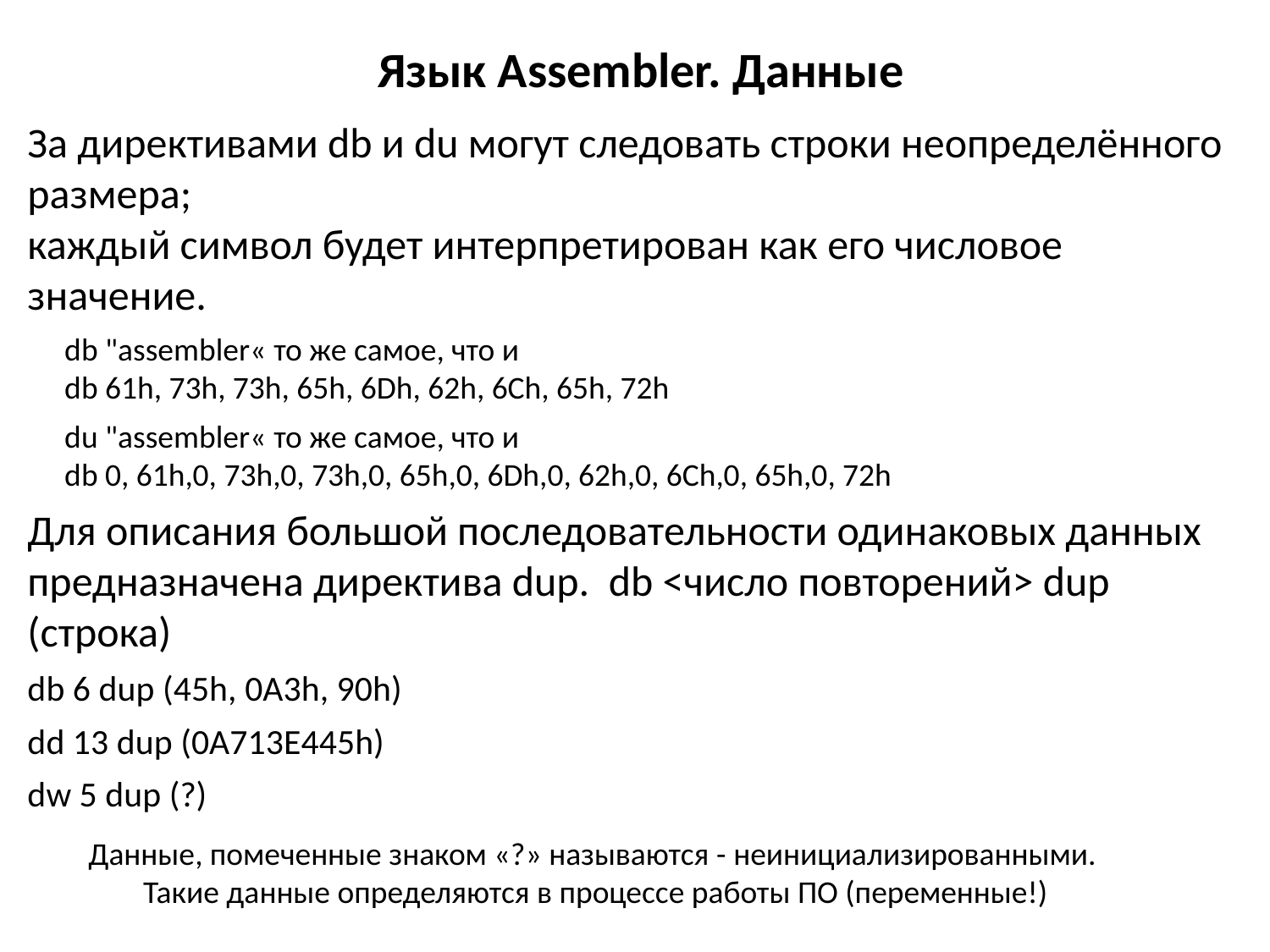

# Язык Assembler. Данные
За директивами db и du могут следовать строки неопределённого размера;
каждый символ будет интерпретирован как его числовое значение.
db "assembler« то же самое, что и
db 61h, 73h, 73h, 65h, 6Dh, 62h, 6Ch, 65h, 72h
du "assembler« то же самое, что и
db 0, 61h,0, 73h,0, 73h,0, 65h,0, 6Dh,0, 62h,0, 6Ch,0, 65h,0, 72h
Для описания большой последовательности одинаковых данных предназначена директива dup.  db <число повторений> dup (строка)
db 6 dup (45h, 0A3h, 90h)
dd 13 dup (0A713E445h)
dw 5 dup (?)
Данные, помеченные знаком «?» называются - неинициализированными.
Такие данные определяются в процессе работы ПО (переменные!)